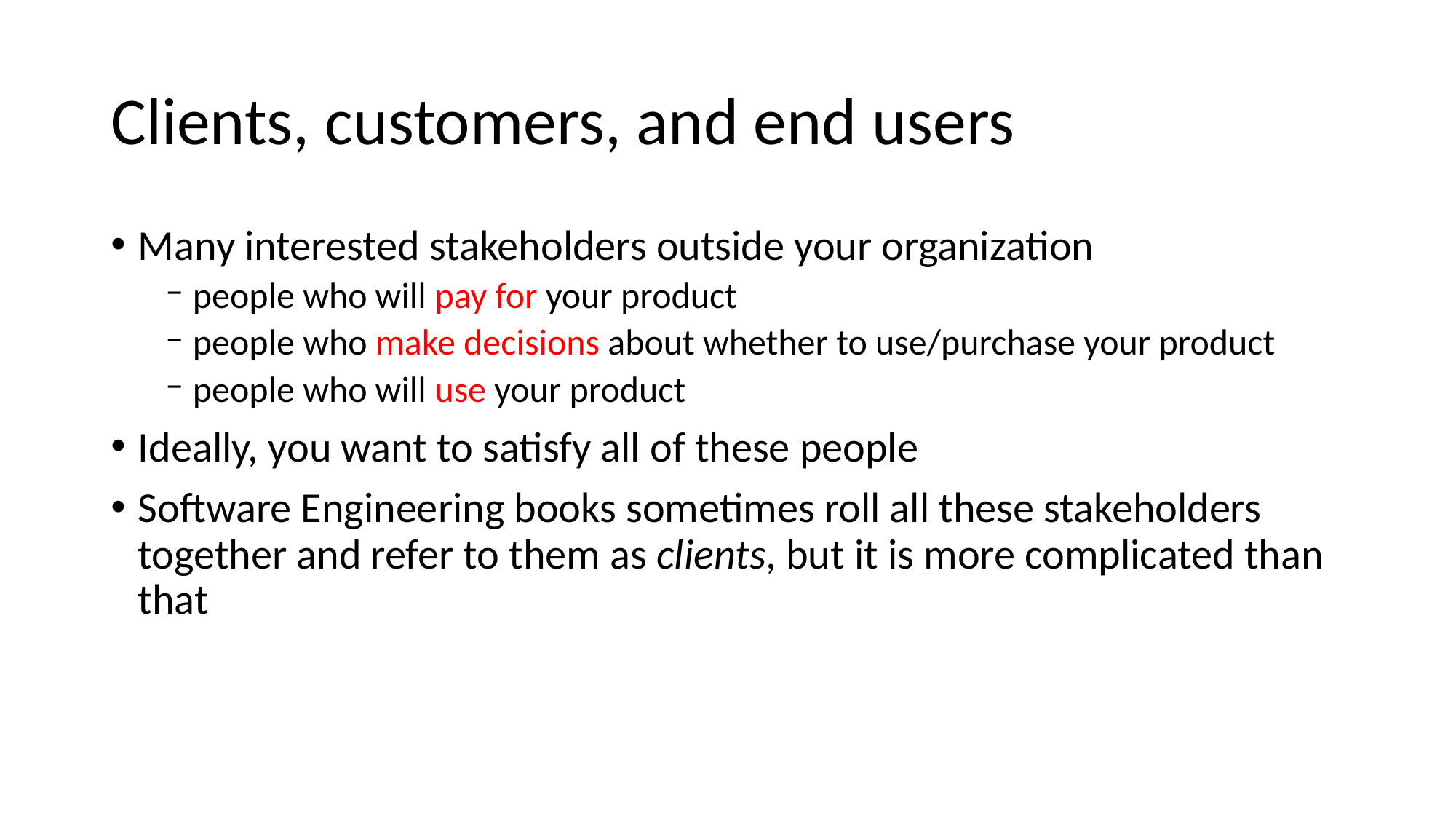

# Clients, customers, and end users
Many interested stakeholders outside your organization
people who will pay for your product
people who make decisions about whether to use/purchase your product
people who will use your product
Ideally, you want to satisfy all of these people
Software Engineering books sometimes roll all these stakeholders together and refer to them as clients, but it is more complicated than that